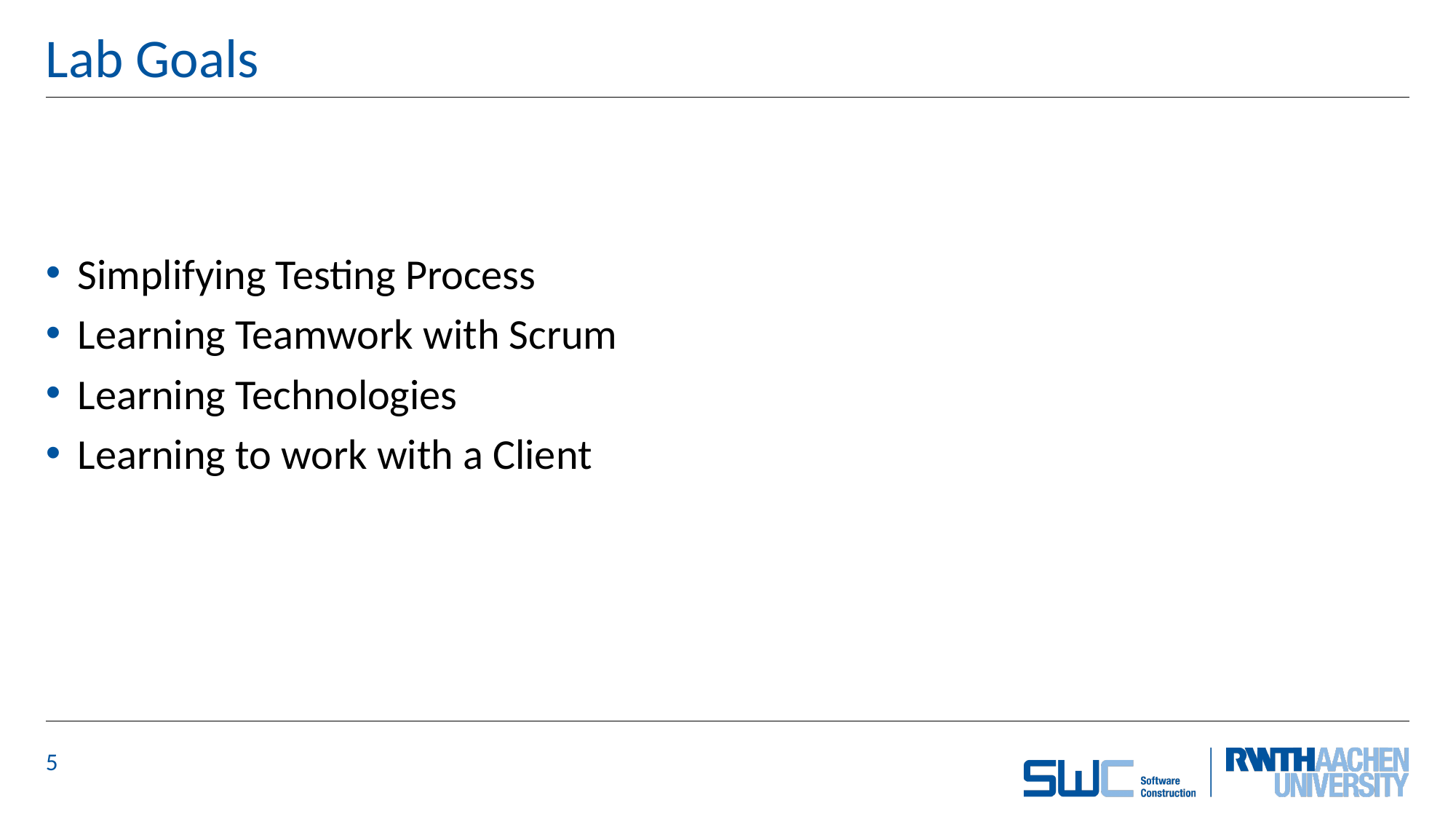

# Lab Goals
Simplifying Testing Process
Learning Teamwork with Scrum
Learning Technologies
Learning to work with a Client

5